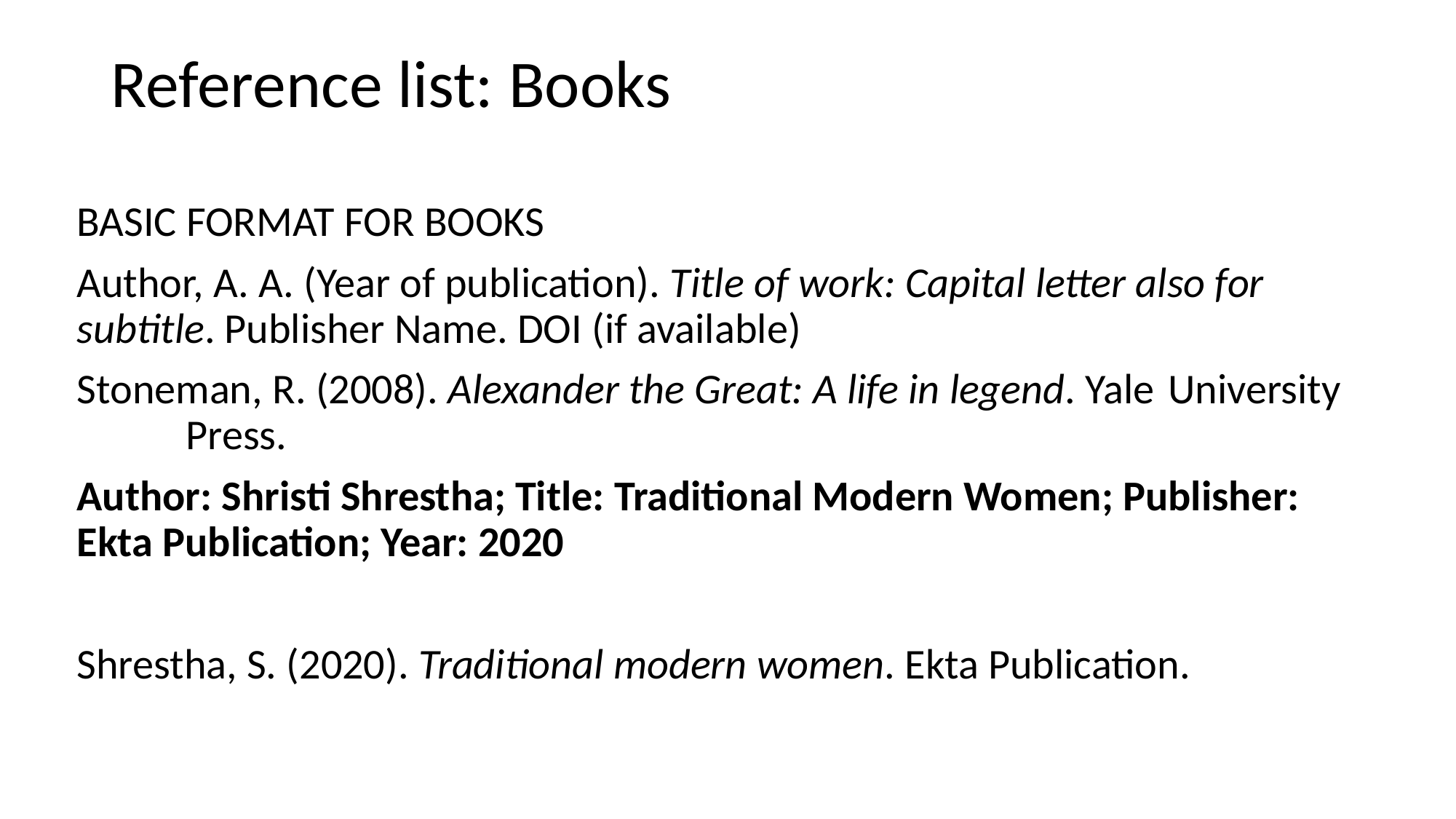

# Reference list: Books

BASIC FORMAT FOR BOOKS
Author, A. A. (Year of publication). Title of work: Capital letter also for 	subtitle. Publisher Name. DOI (if available)
Stoneman, R. (2008). Alexander the Great: A life in legend. Yale 	University 	Press.
Author: Shristi Shrestha; Title: Traditional Modern Women; Publisher: Ekta Publication; Year: 2020

Shrestha, S. (2020). Traditional modern women. Ekta Publication.